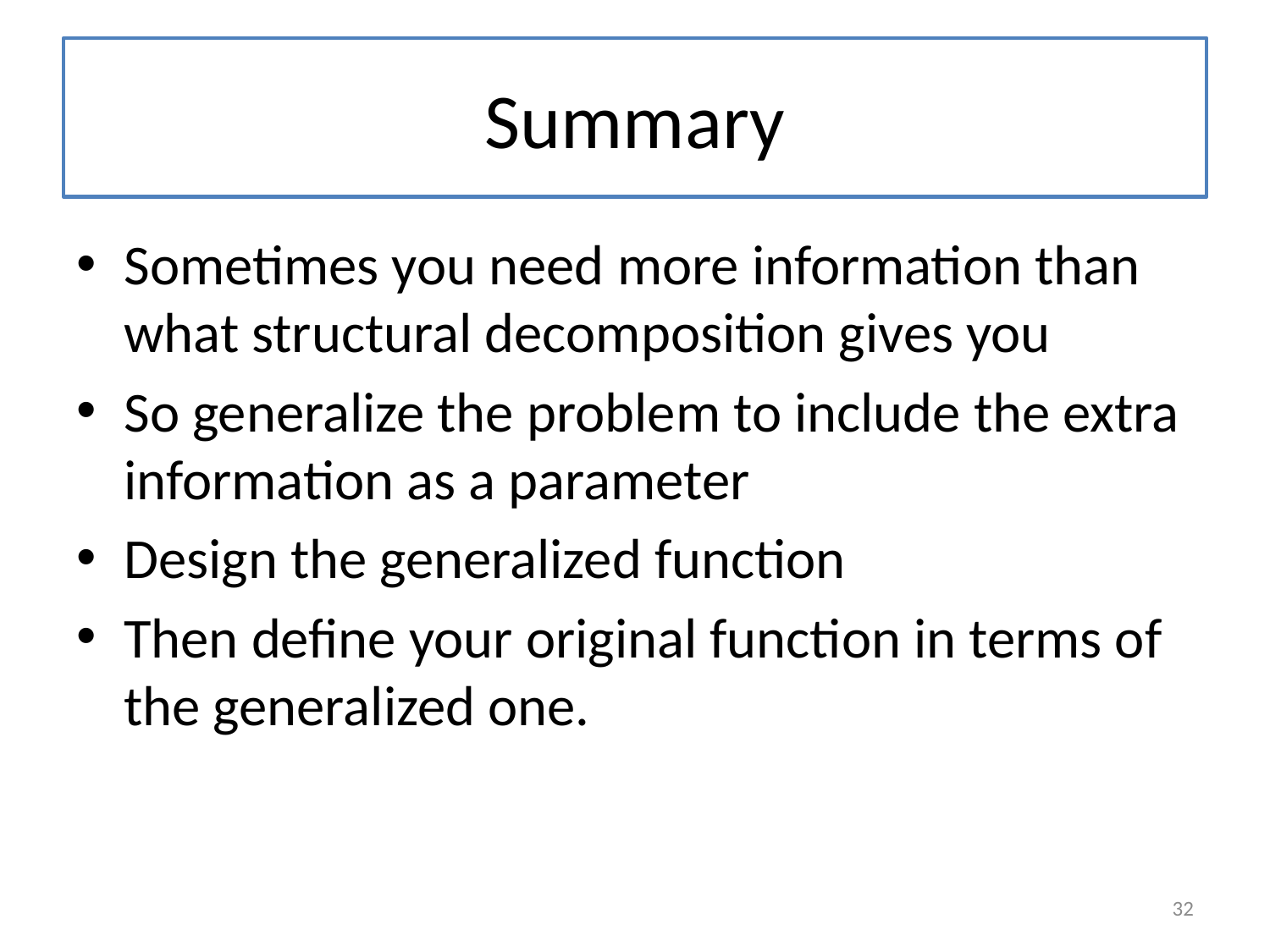

# Summary
Sometimes you need more information than what structural decomposition gives you
So generalize the problem to include the extra information as a parameter
Design the generalized function
Then define your original function in terms of the generalized one.
32